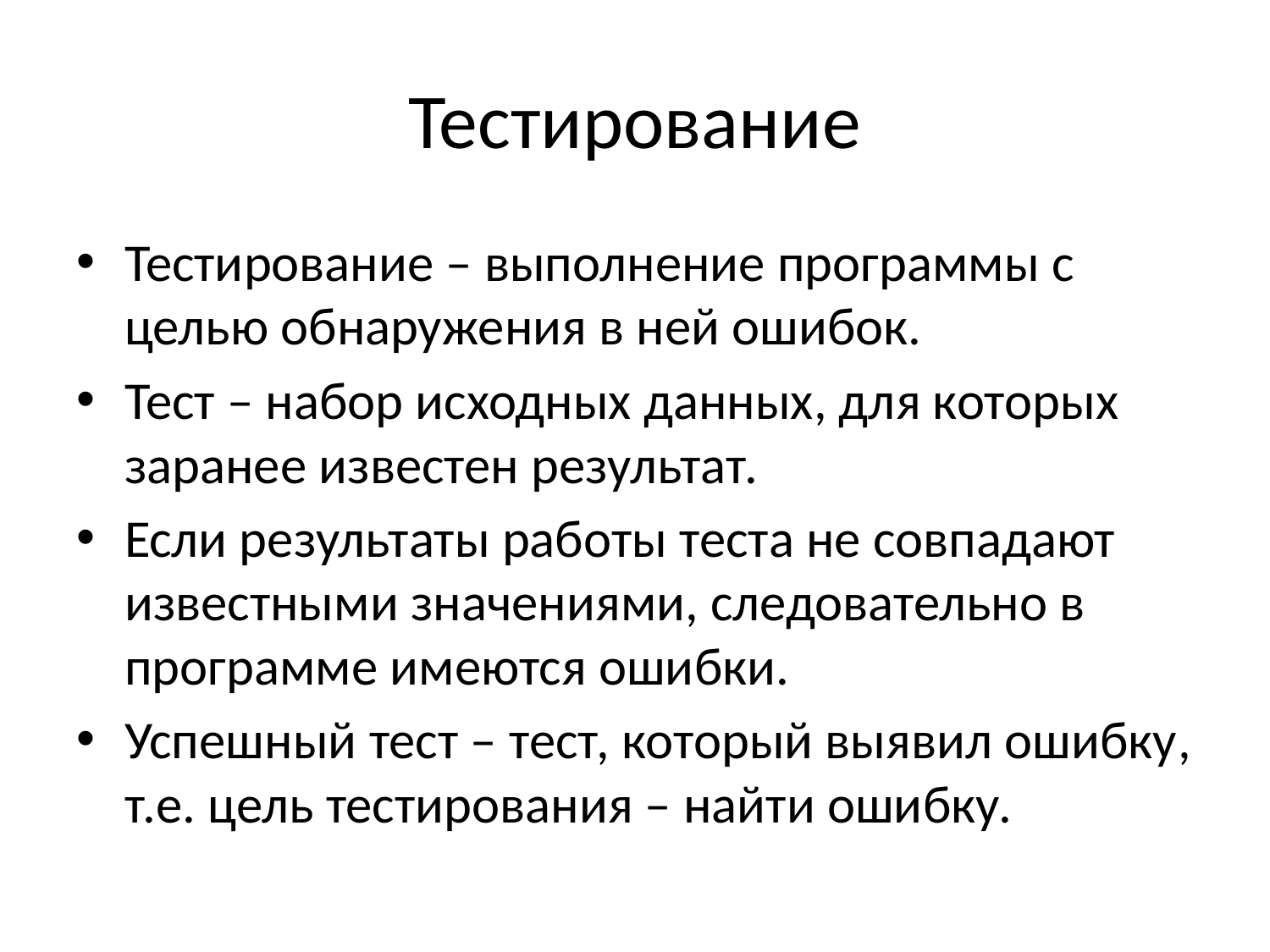

# Тестирование
Тестирование – выполнение программы с целью обнаружения в ней ошибок.
Тест – набор исходных данных, для которых заранее известен результат.
Если результаты работы теста не совпадают известными значениями, следовательно в программе имеются ошибки.
Успешный тест – тест, который выявил ошибку, т.е. цель тестирования – найти ошибку.